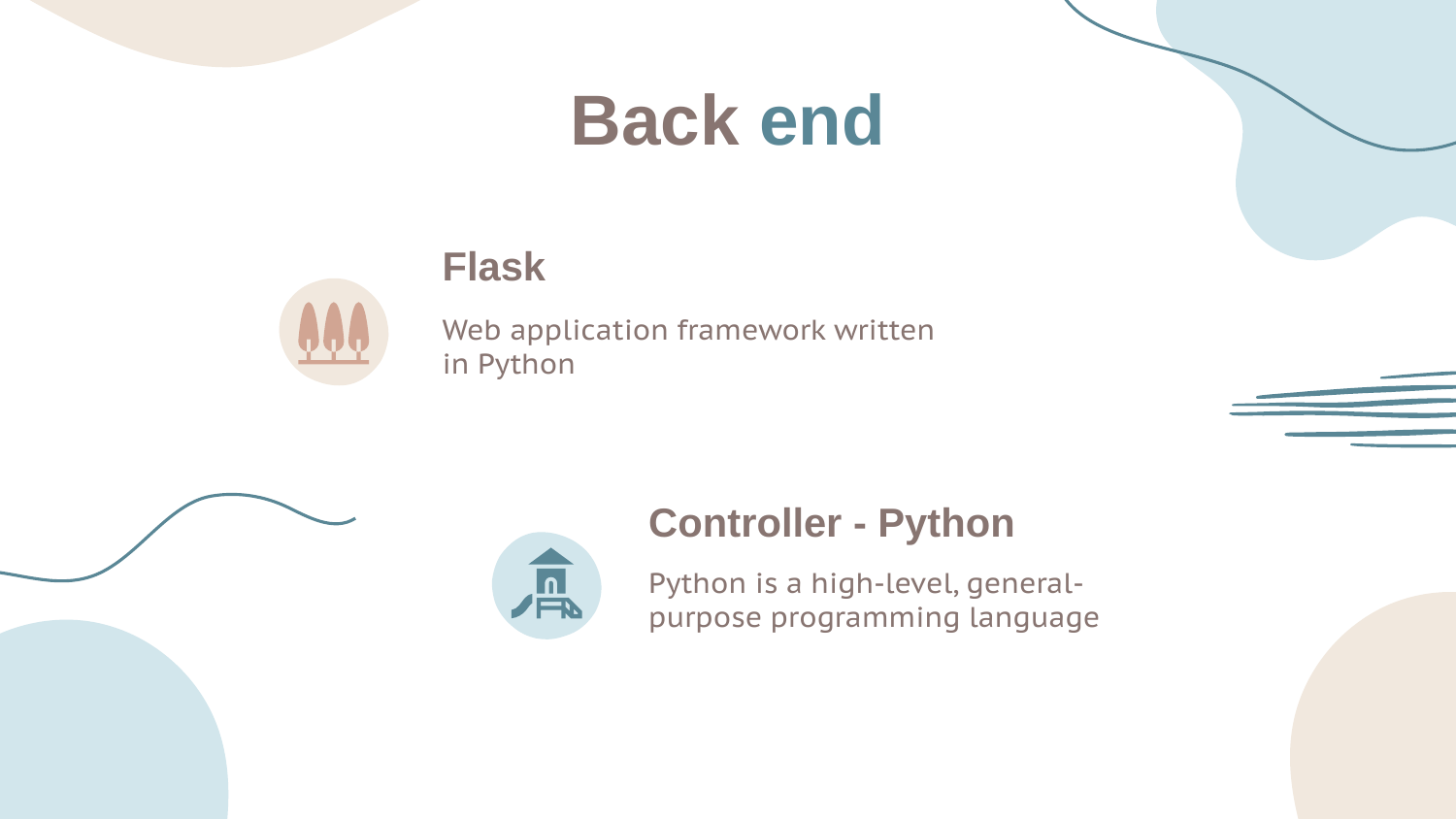

# Back end
Flask

Web application framework written in Python

Controller - Python

Python is a high-level, general-purpose programming language